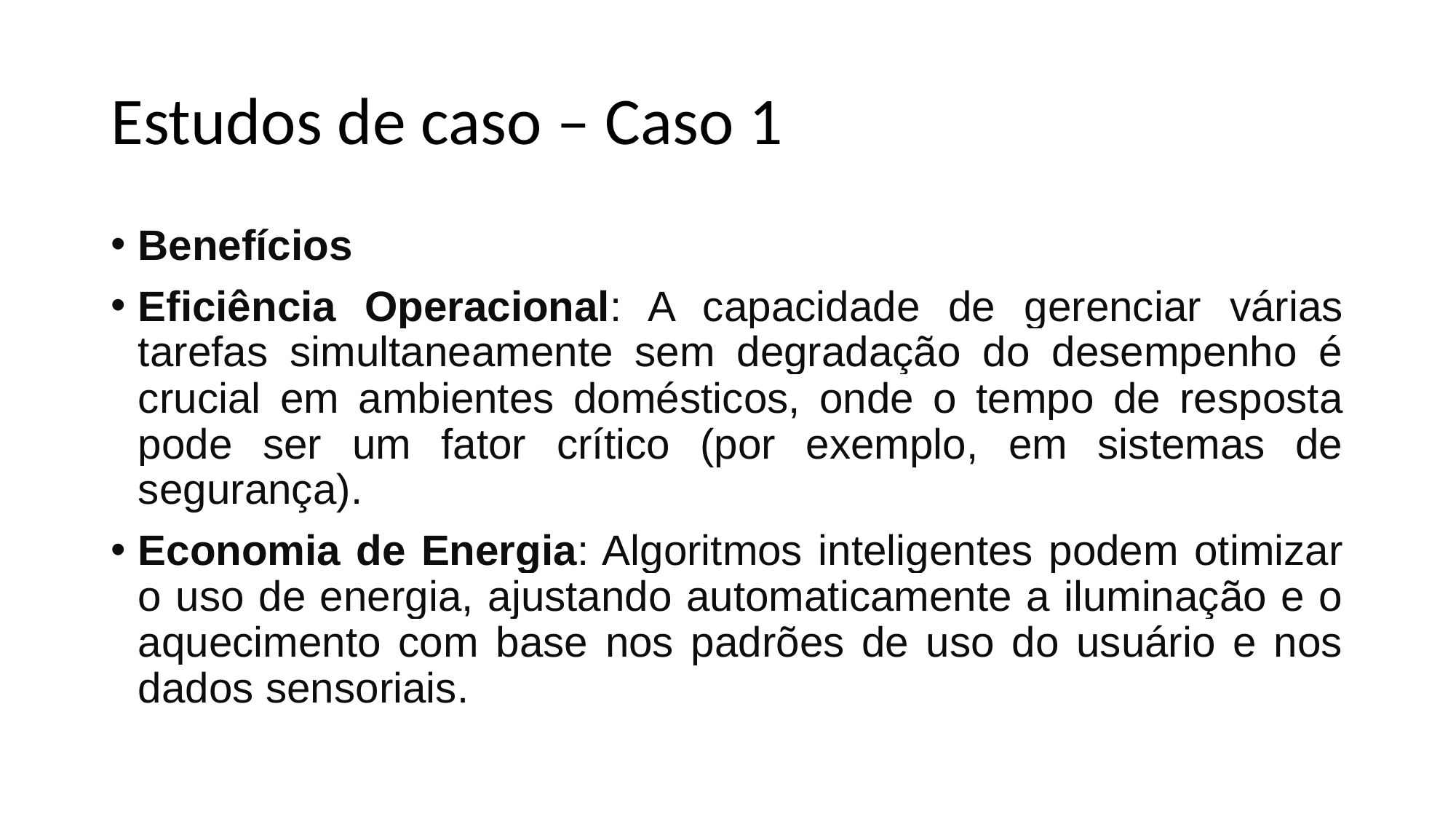

# Estudos de caso – Caso 1
Benefícios
Eficiência Operacional: A capacidade de gerenciar várias tarefas simultaneamente sem degradação do desempenho é crucial em ambientes domésticos, onde o tempo de resposta pode ser um fator crítico (por exemplo, em sistemas de segurança).
Economia de Energia: Algoritmos inteligentes podem otimizar o uso de energia, ajustando automaticamente a iluminação e o aquecimento com base nos padrões de uso do usuário e nos dados sensoriais.